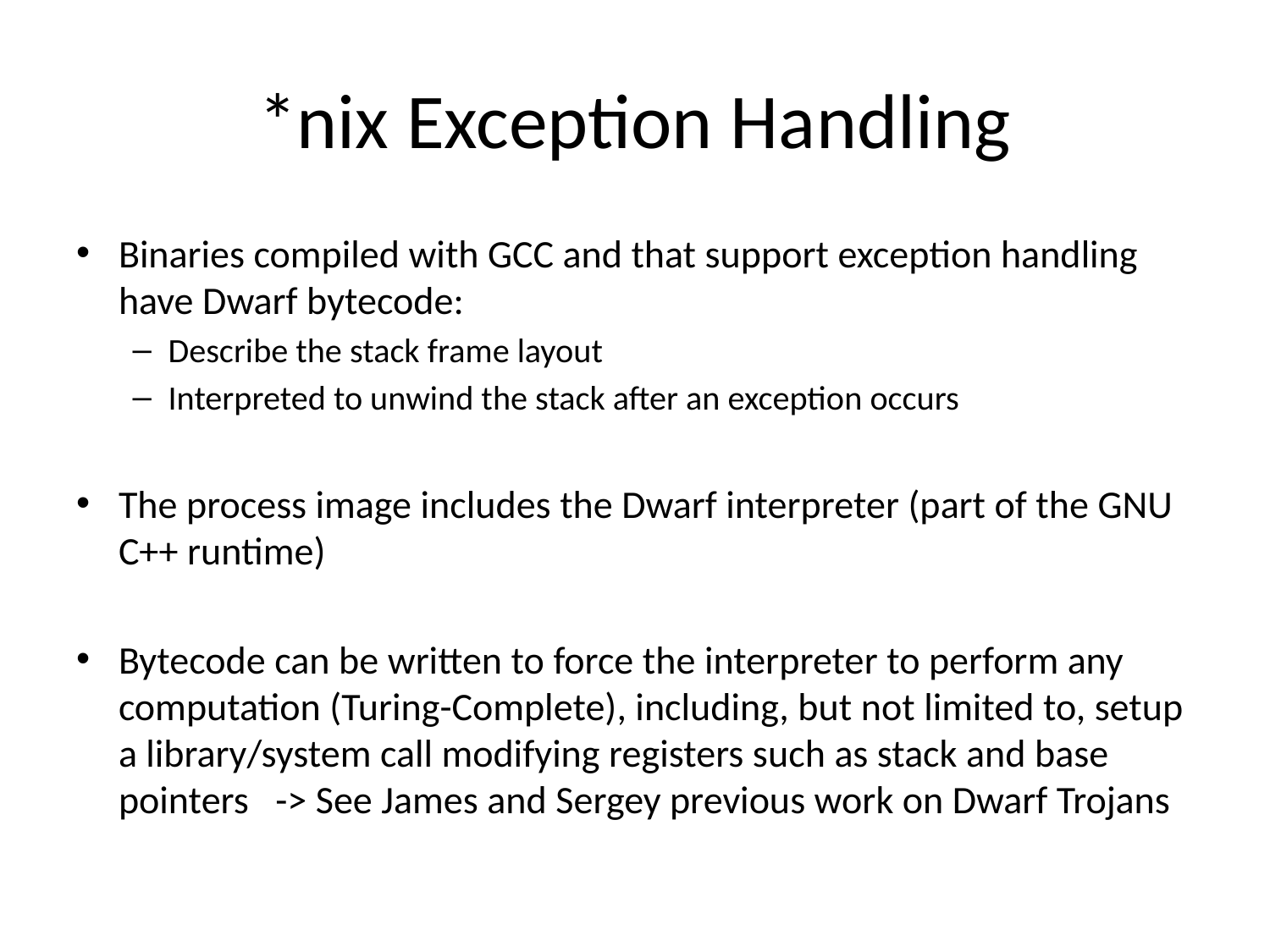

# *nix Exception Handling
Binaries compiled with GCC and that support exception handling have Dwarf bytecode:
Describe the stack frame layout
Interpreted to unwind the stack after an exception occurs

The process image includes the Dwarf interpreter (part of the GNU C++ runtime)

Bytecode can be written to force the interpreter to perform any computation (Turing-Complete), including, but not limited to, setup a library/system call modifying registers such as stack and base pointers   -> See James and Sergey previous work on Dwarf Trojans